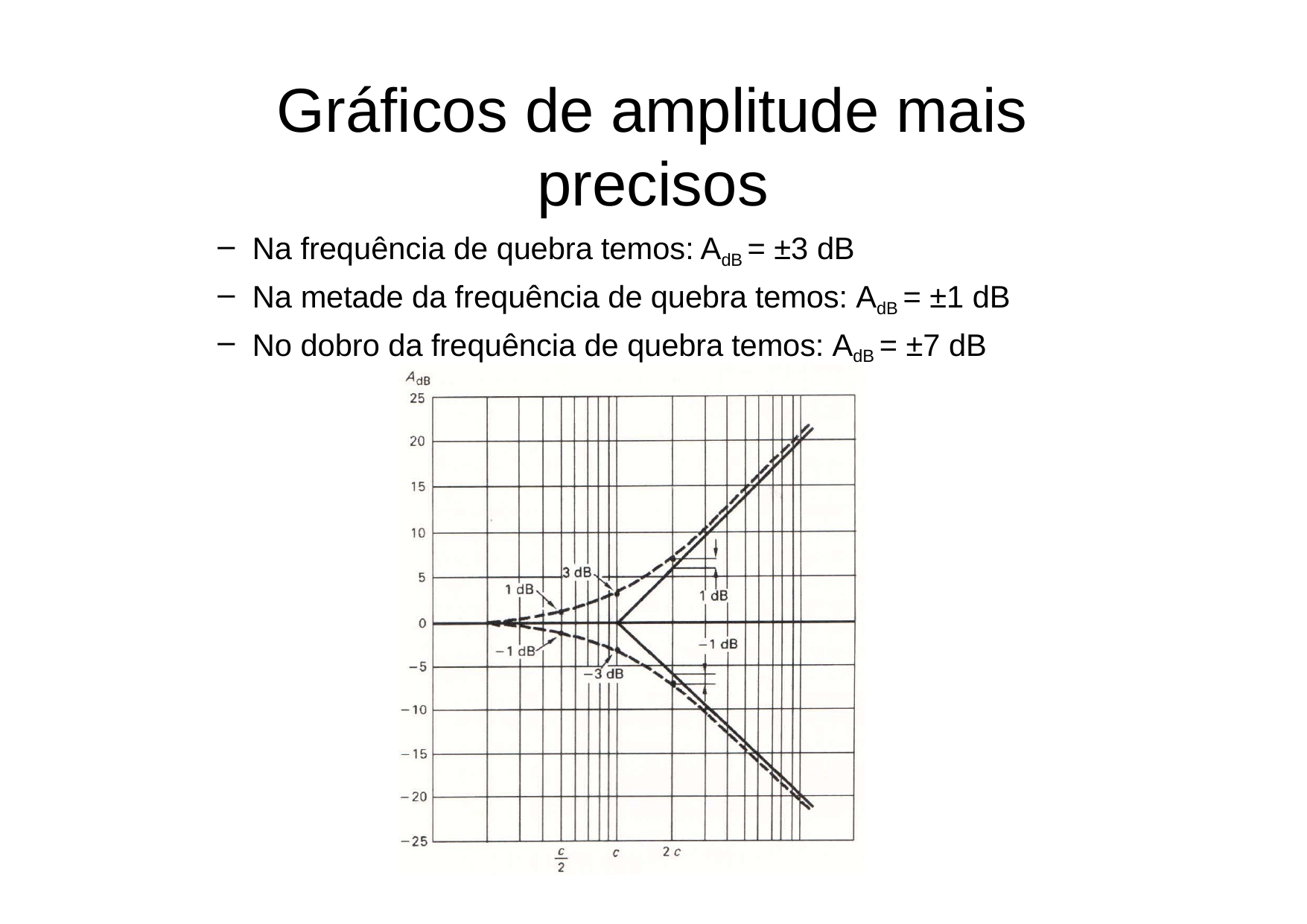

# Gráficos de amplitude mais  precisos
Na frequência de quebra temos: AdB = ±3 dB
Na metade da frequência de quebra temos: AdB = ±1 dB
No dobro da frequência de quebra temos: AdB = ±7 dB